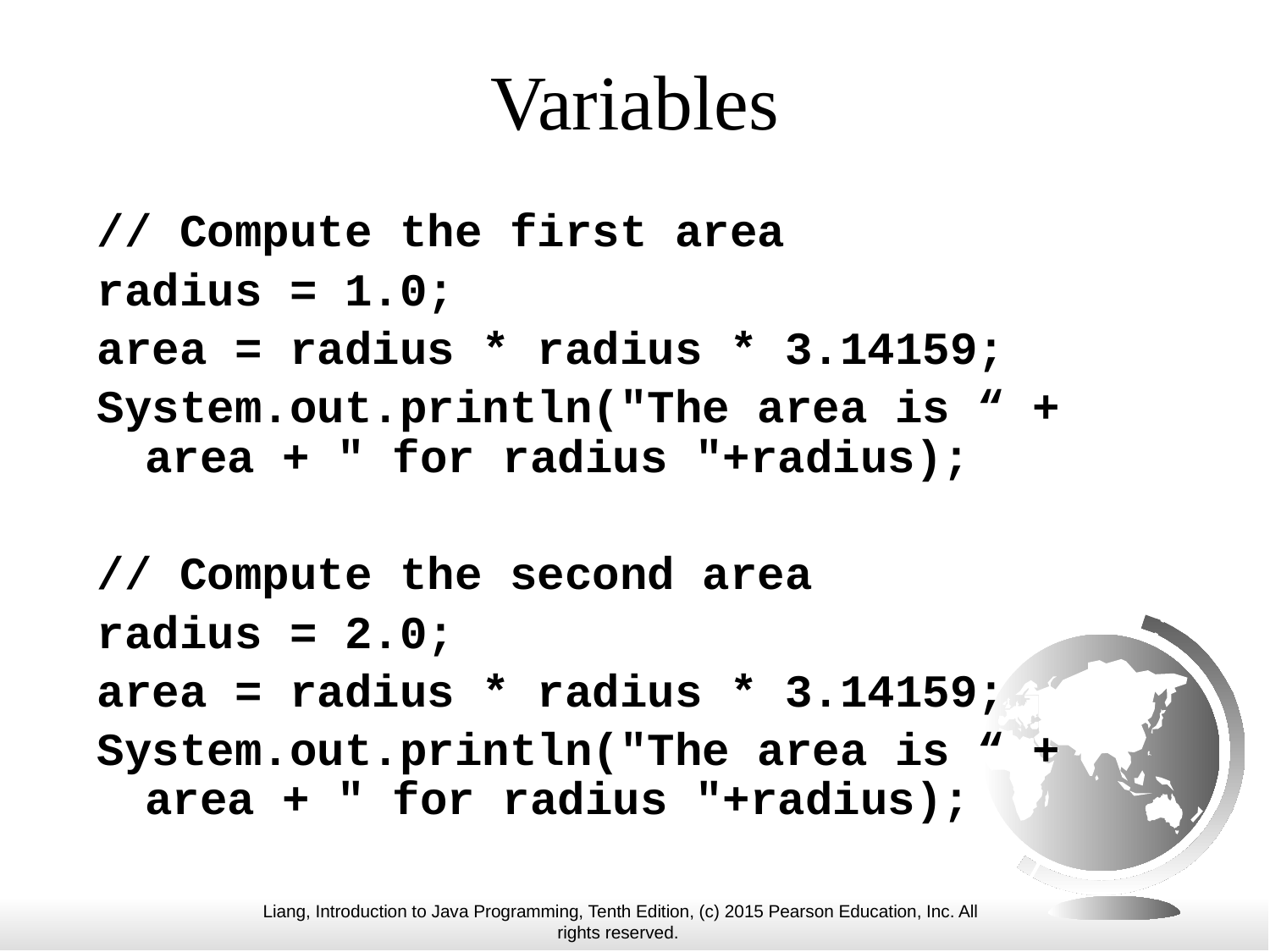

# Variables
// Compute the first area
radius = 1.0;
area = radius * radius * 3.14159;
System.out.println("The area is “ + area + " for radius "+radius);

// Compute the second area
radius = 2.0;
area = radius * radius * 3.14159;
System.out.println("The area is “ + area + " for radius "+radius);
9